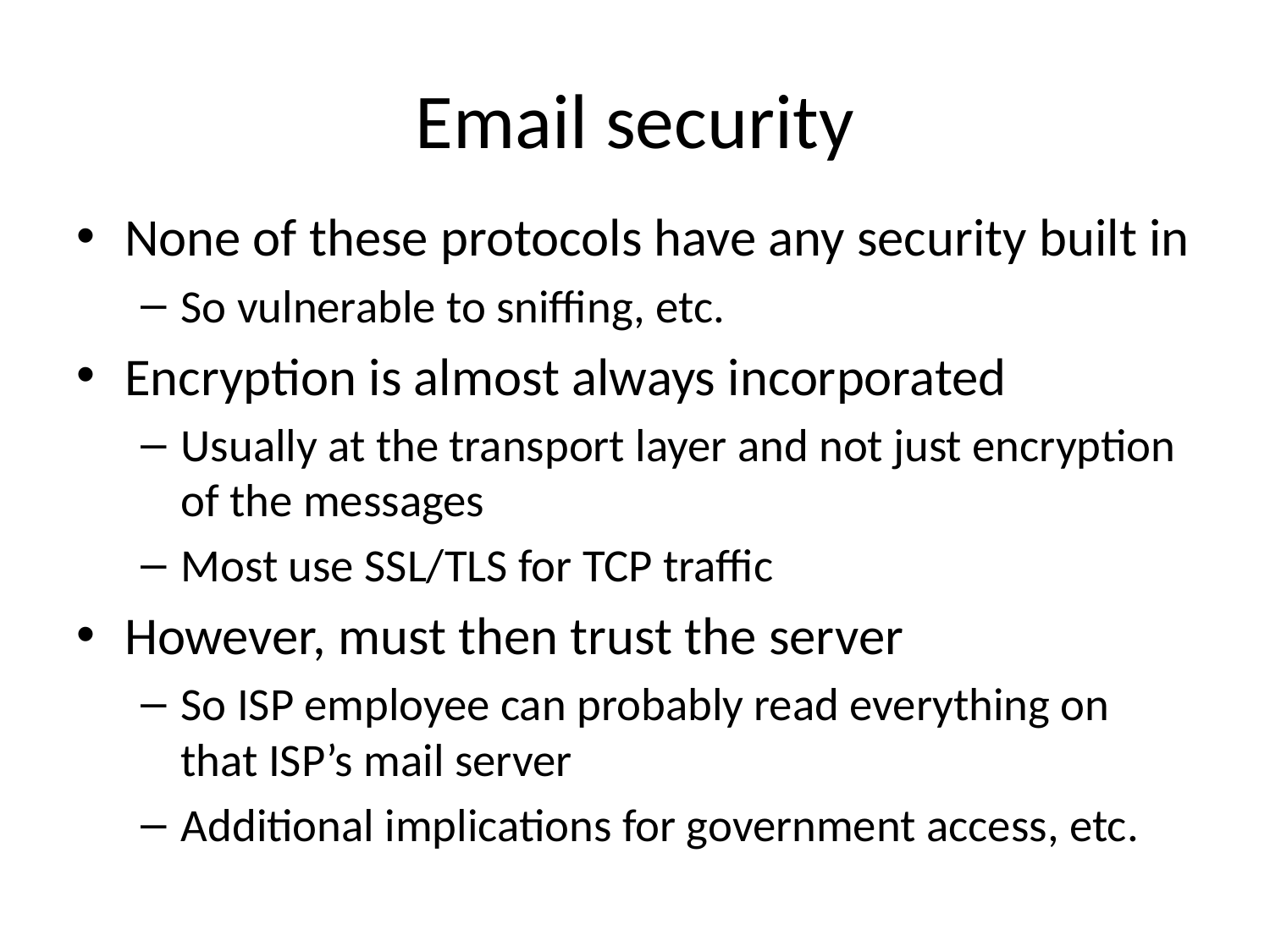

# Email security
None of these protocols have any security built in
So vulnerable to sniffing, etc.
Encryption is almost always incorporated
Usually at the transport layer and not just encryption of the messages
Most use SSL/TLS for TCP traffic
However, must then trust the server
So ISP employee can probably read everything on that ISP’s mail server
Additional implications for government access, etc.